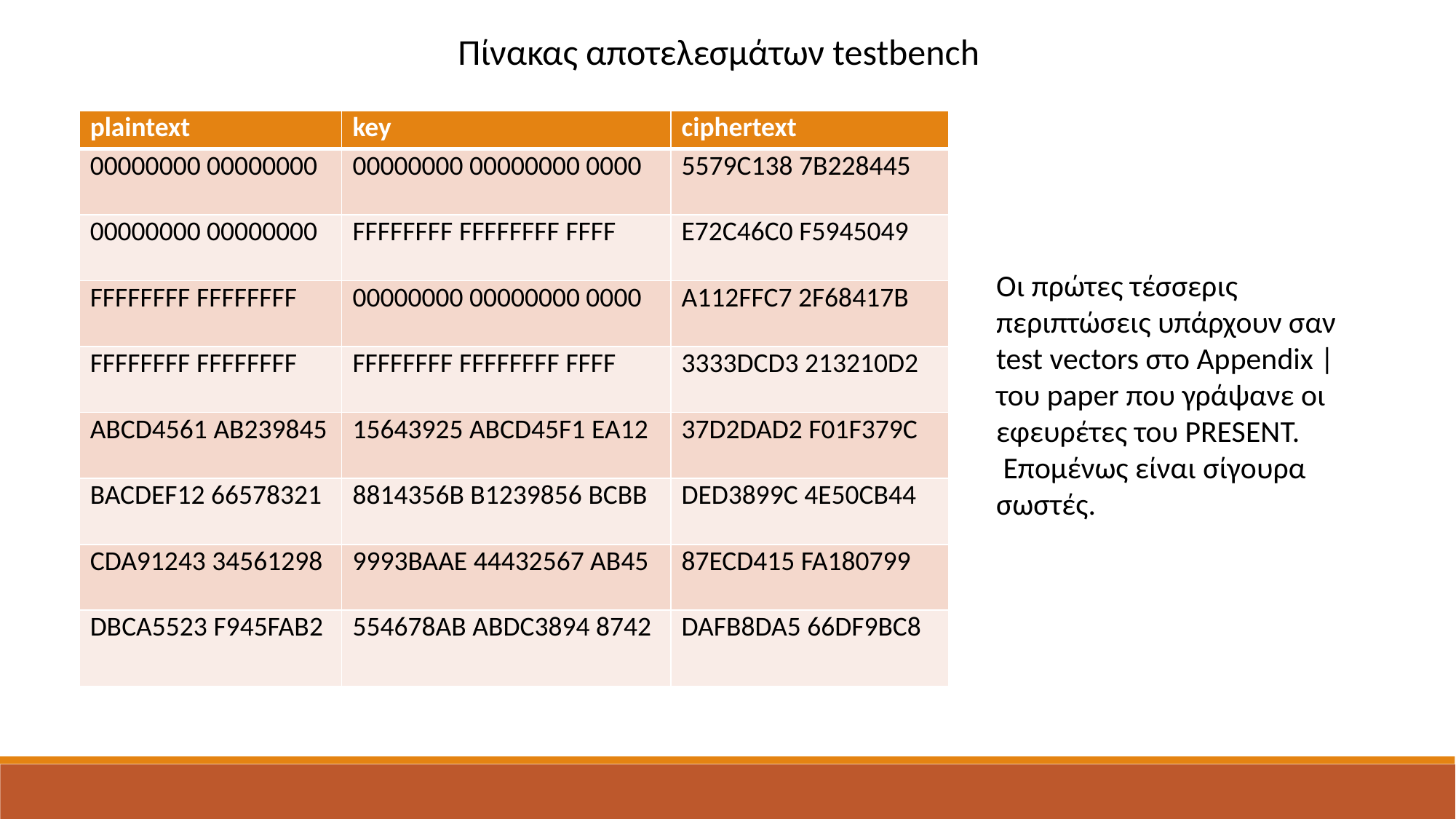

Πίνακας αποτελεσμάτων testbench
| plaintext | key | ciphertext |
| --- | --- | --- |
| 00000000 00000000 | 00000000 00000000 0000 | 5579C138 7B228445 |
| 00000000 00000000 | FFFFFFFF FFFFFFFF FFFF | E72C46C0 F5945049 |
| FFFFFFFF FFFFFFFF | 00000000 00000000 0000 | A112FFC7 2F68417B |
| FFFFFFFF FFFFFFFF | FFFFFFFF FFFFFFFF FFFF | 3333DCD3 213210D2 |
| ABCD4561 AB239845 | 15643925 ABCD45F1 EA12 | 37D2DAD2 F01F379C |
| BACDEF12 66578321 | 8814356B B1239856 BCBB | DED3899C 4E50CB44 |
| CDA91243 34561298 | 9993BAAE 44432567 AB45 | 87ECD415 FA180799 |
| DBCA5523 F945FAB2 | 554678AB ABDC3894 8742 | DAFB8DA5 66DF9BC8 |
Οι πρώτες τέσσερις περιπτώσεις υπάρχουν σαν test vectors στο Appendix | του paper που γράψανε οι εφευρέτες του PRESENT.
 Επομένως είναι σίγουρα σωστές.